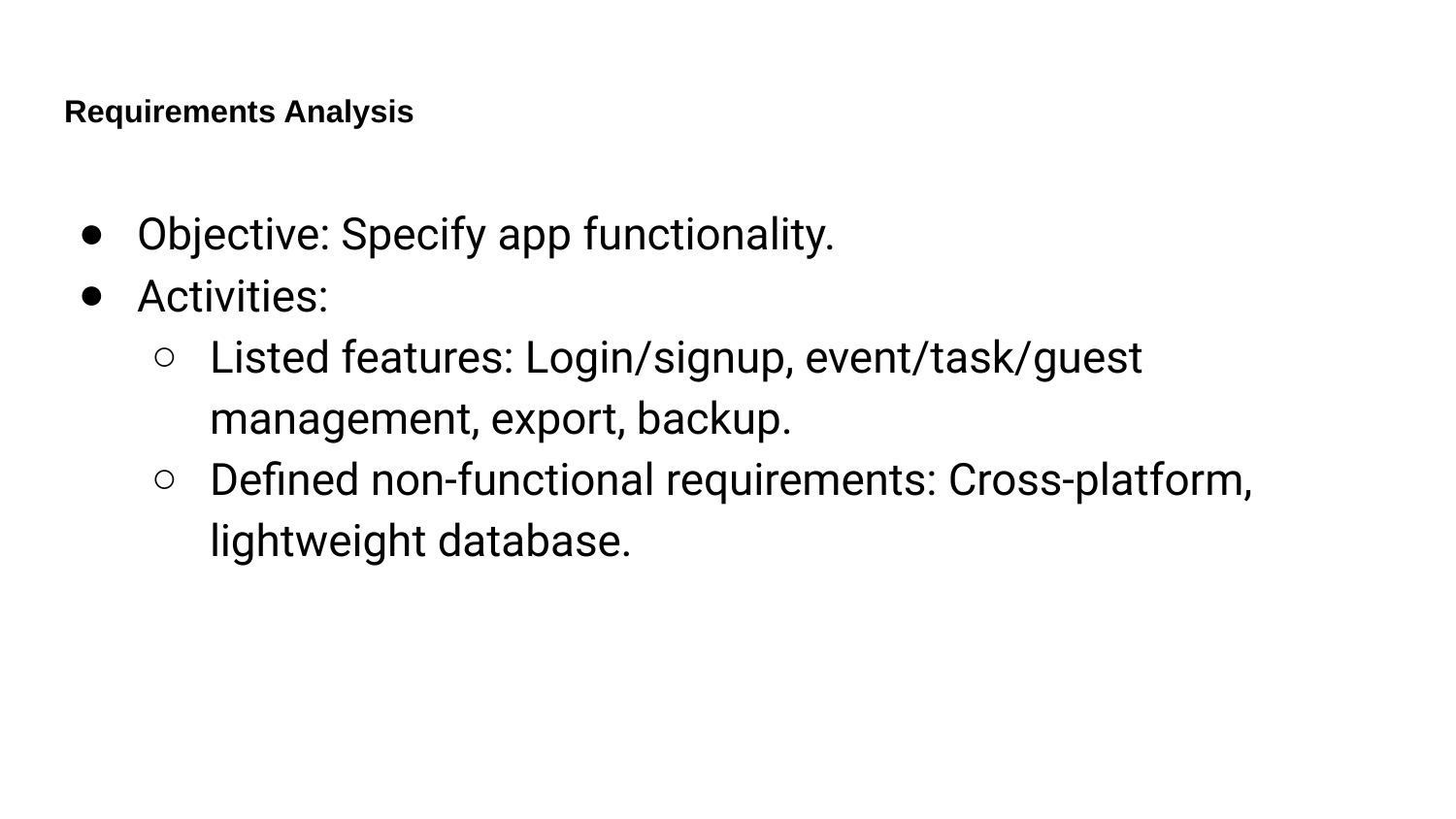

# Requirements Analysis

Objective: Specify app functionality.
Activities:
Listed features: Login/signup, event/task/guest management, export, backup.
Defined non-functional requirements: Cross-platform, lightweight database.